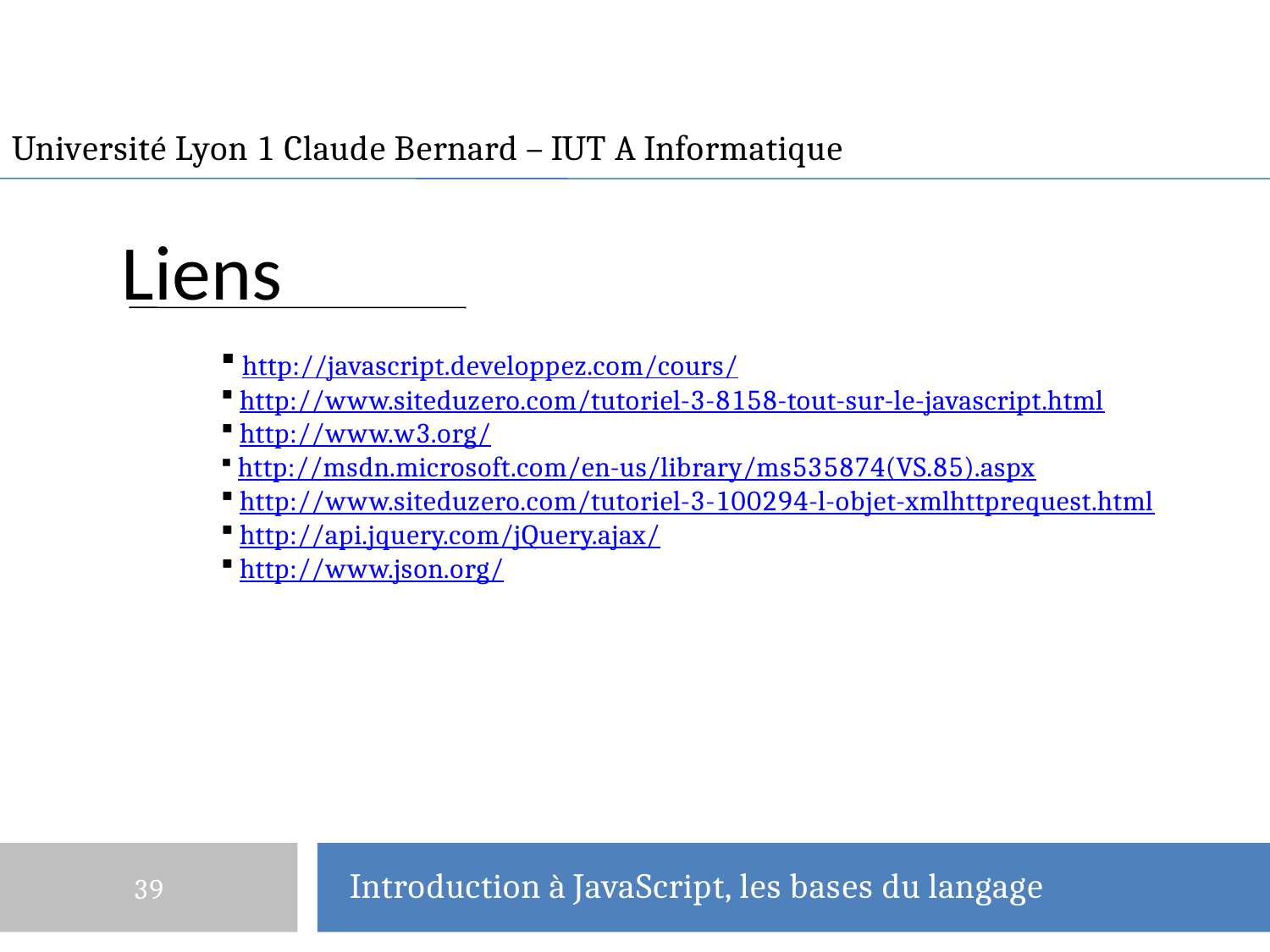

Université Lyon 1 Claude Bernard – IUT A Informatique
# Liens
 http://javascript.developpez.com/cours/
 http://www.siteduzero.com/tutoriel-3-8158-tout-sur-le-javascript.html
 http://www.w3.org/
 http://msdn.microsoft.com/en-us/library/ms535874(VS.85).aspx
 http://www.siteduzero.com/tutoriel-3-100294-l-objet-xmlhttprequest.html
 http://api.jquery.com/jQuery.ajax/
 http://www.json.org/

39

Introduction à JavaScript, les bases du langage